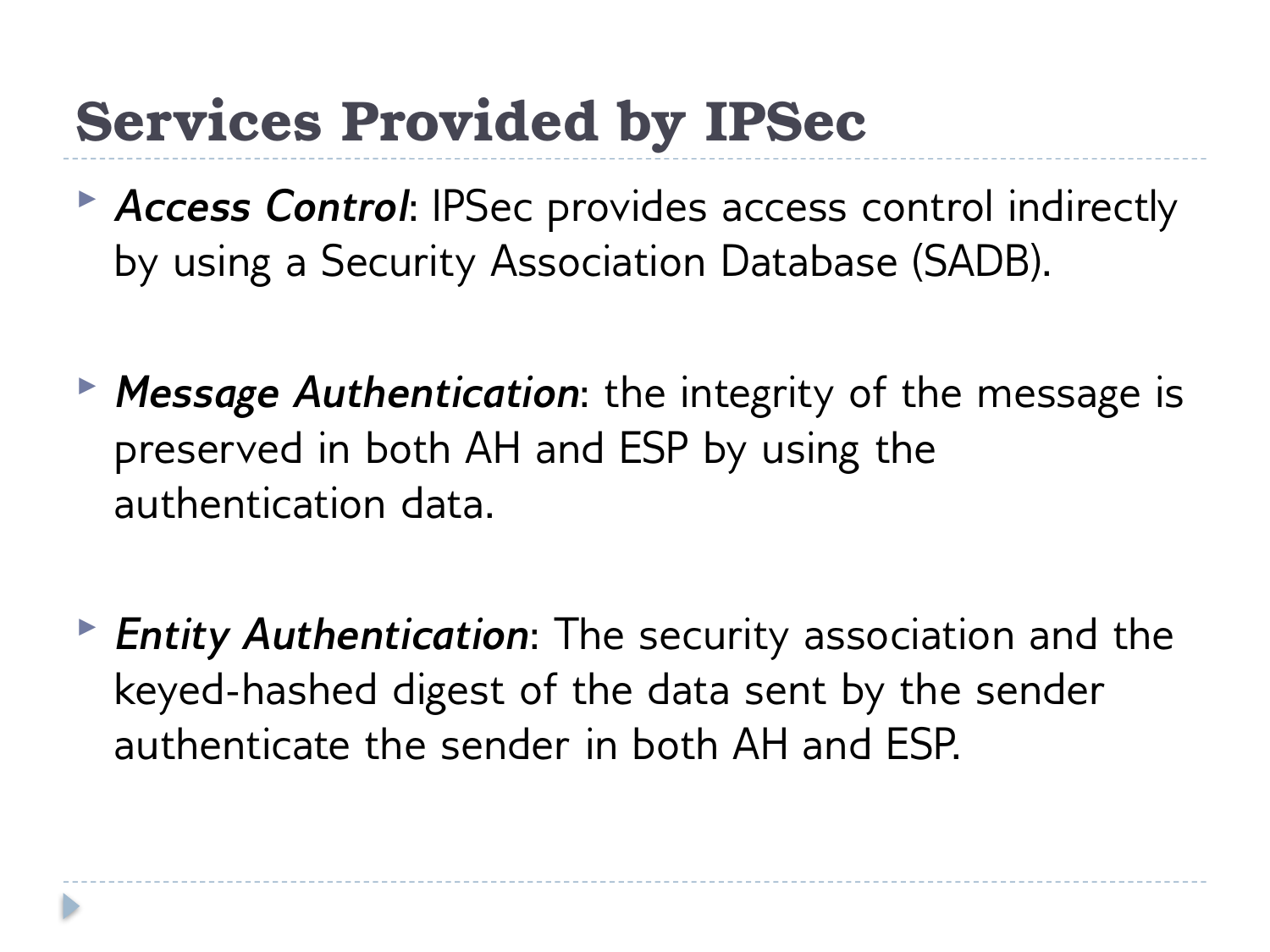

# Services Provided by IPSec
Access Control: IPSec provides access control indirectly by using a Security Association Database (SADB).

Message Authentication: the integrity of the message is preserved in both AH and ESP by using the authentication data.

Entity Authentication: The security association and the keyed-hashed digest of the data sent by the sender authenticate the sender in both AH and ESP.